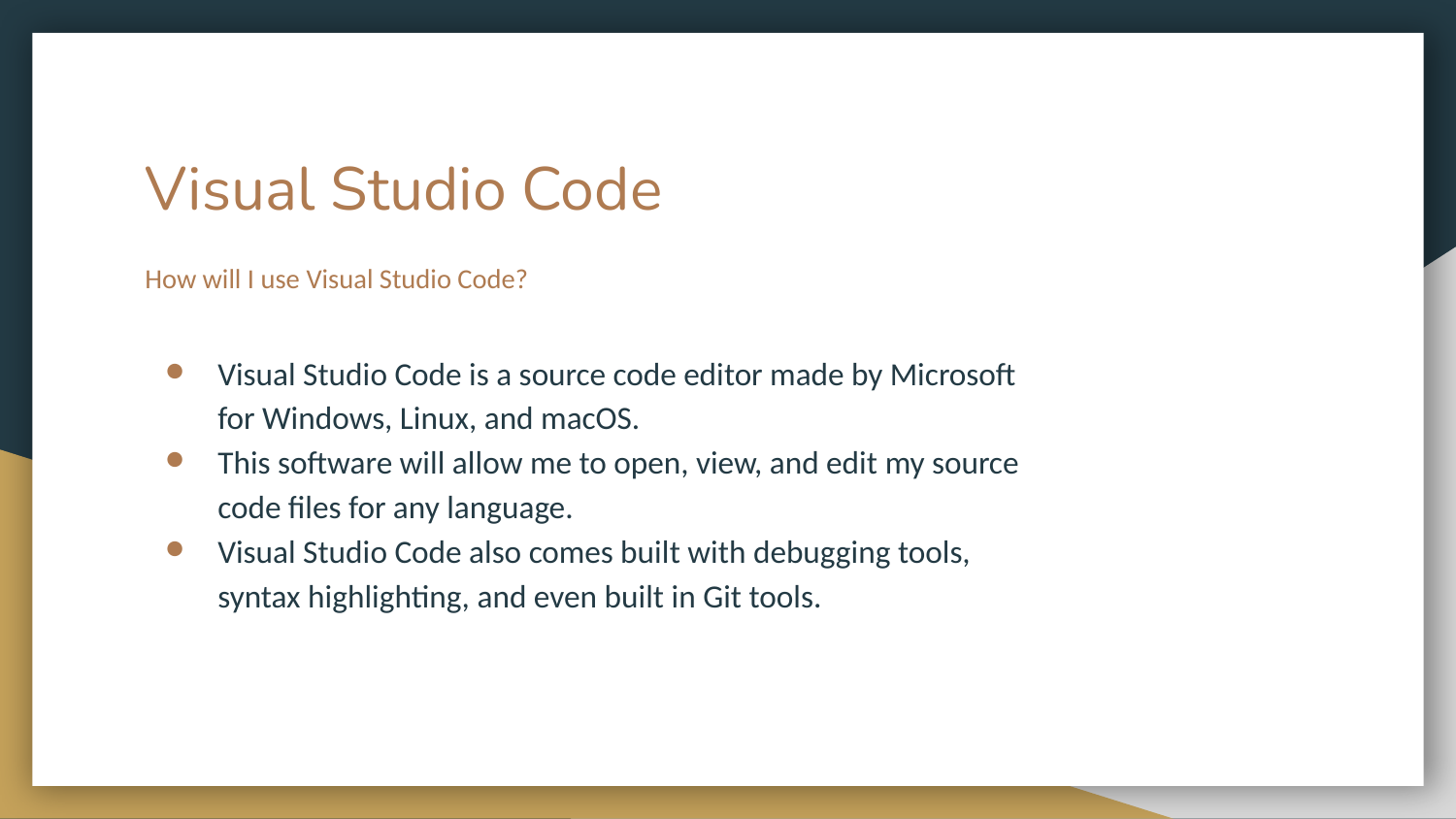

# Visual Studio Code
How will I use Visual Studio Code?
Visual Studio Code is a source code editor made by Microsoft for Windows, Linux, and macOS.
This software will allow me to open, view, and edit my source code files for any language.
Visual Studio Code also comes built with debugging tools, syntax highlighting, and even built in Git tools.